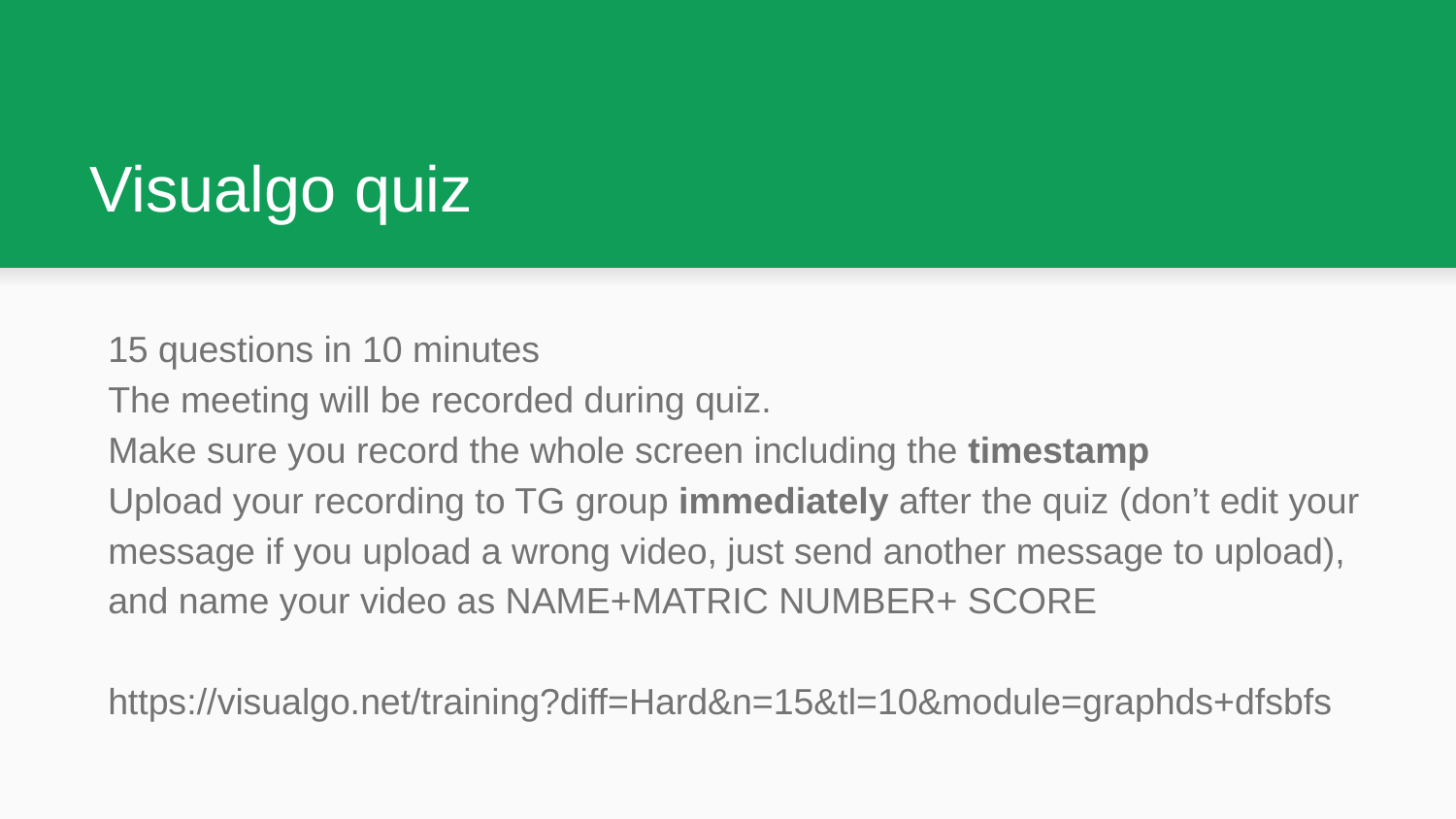

# Visualgo quiz
15 questions in 10 minutes
The meeting will be recorded during quiz.
Make sure you record the whole screen including the timestamp
Upload your recording to TG group immediately after the quiz (don’t edit your message if you upload a wrong video, just send another message to upload),
and name your video as NAME+MATRIC NUMBER+ SCORE

https://visualgo.net/training?diff=Hard&n=15&tl=10&module=graphds+dfsbfs